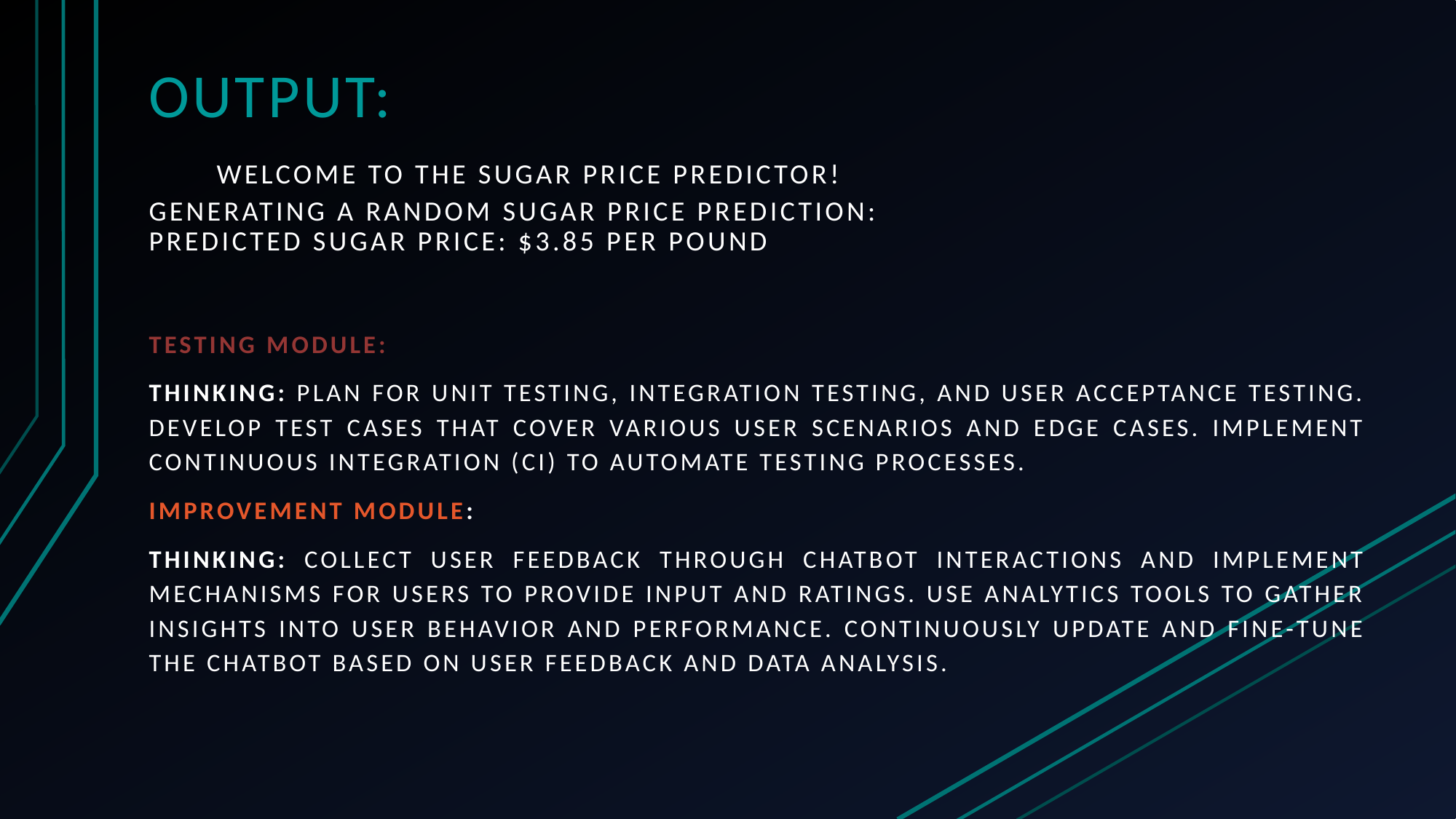

Output:
    Welcome to the Sugar Price Predictor!
Generating a random sugar price prediction:
Predicted sugar price: $3.85 per pound

Testing Module:
Thinking: Plan for unit testing, integration testing, and user acceptance testing. Develop test cases that cover various user scenarios and edge cases. Implement continuous integration (CI) to automate testing processes.
Improvement Module:
Thinking: Collect user feedback through chatbot interactions and implement mechanisms for users to provide input and ratings. Use analytics tools to gather insights into user behavior and performance. Continuously update and fine-tune the chatbot based on user feedback and data analysis.